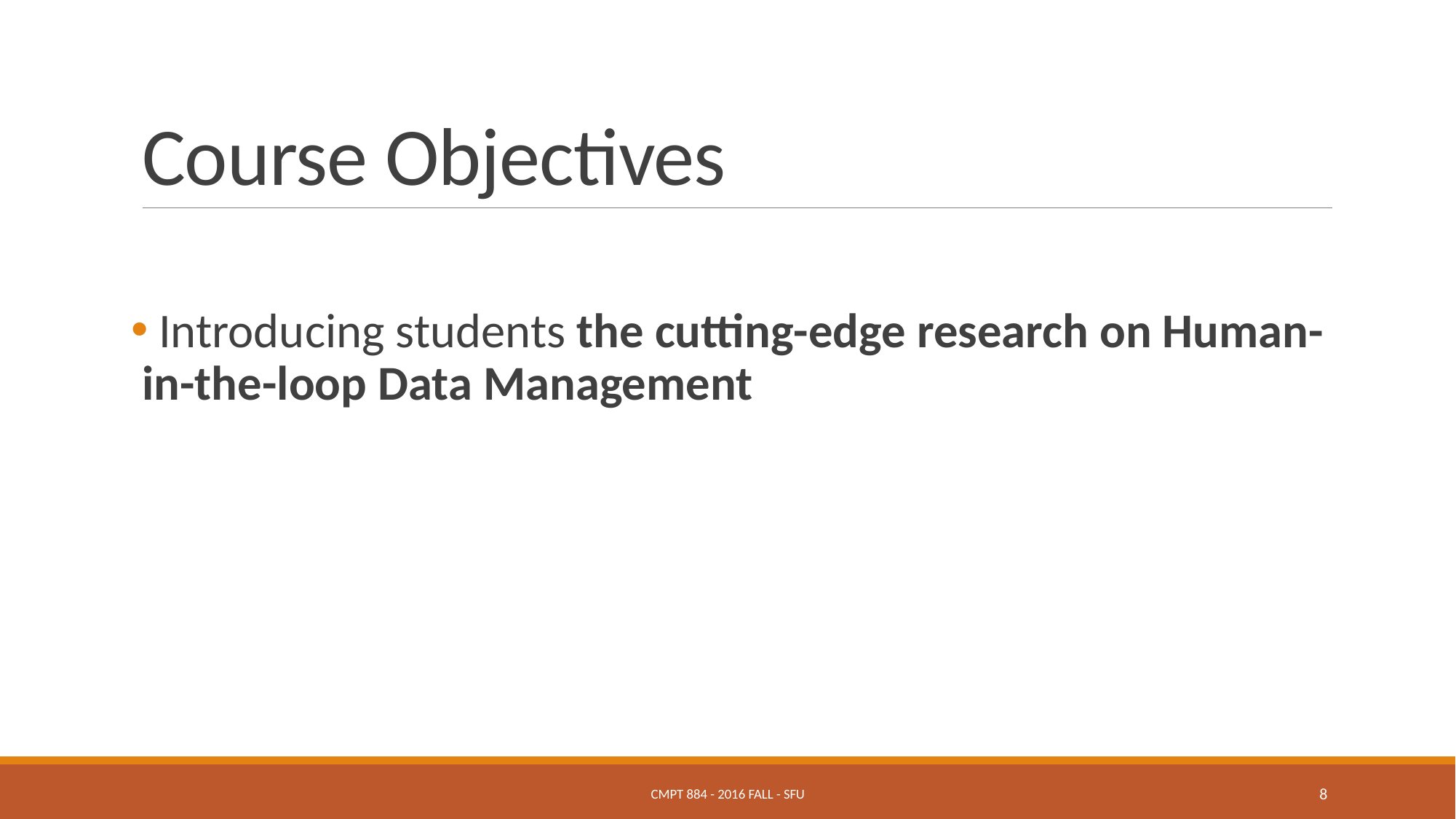

# Course Objectives

 Introducing students the cutting-edge research on Human-in-the-loop Data Management

CMPT 884 - 2016 Fall - SFU
8